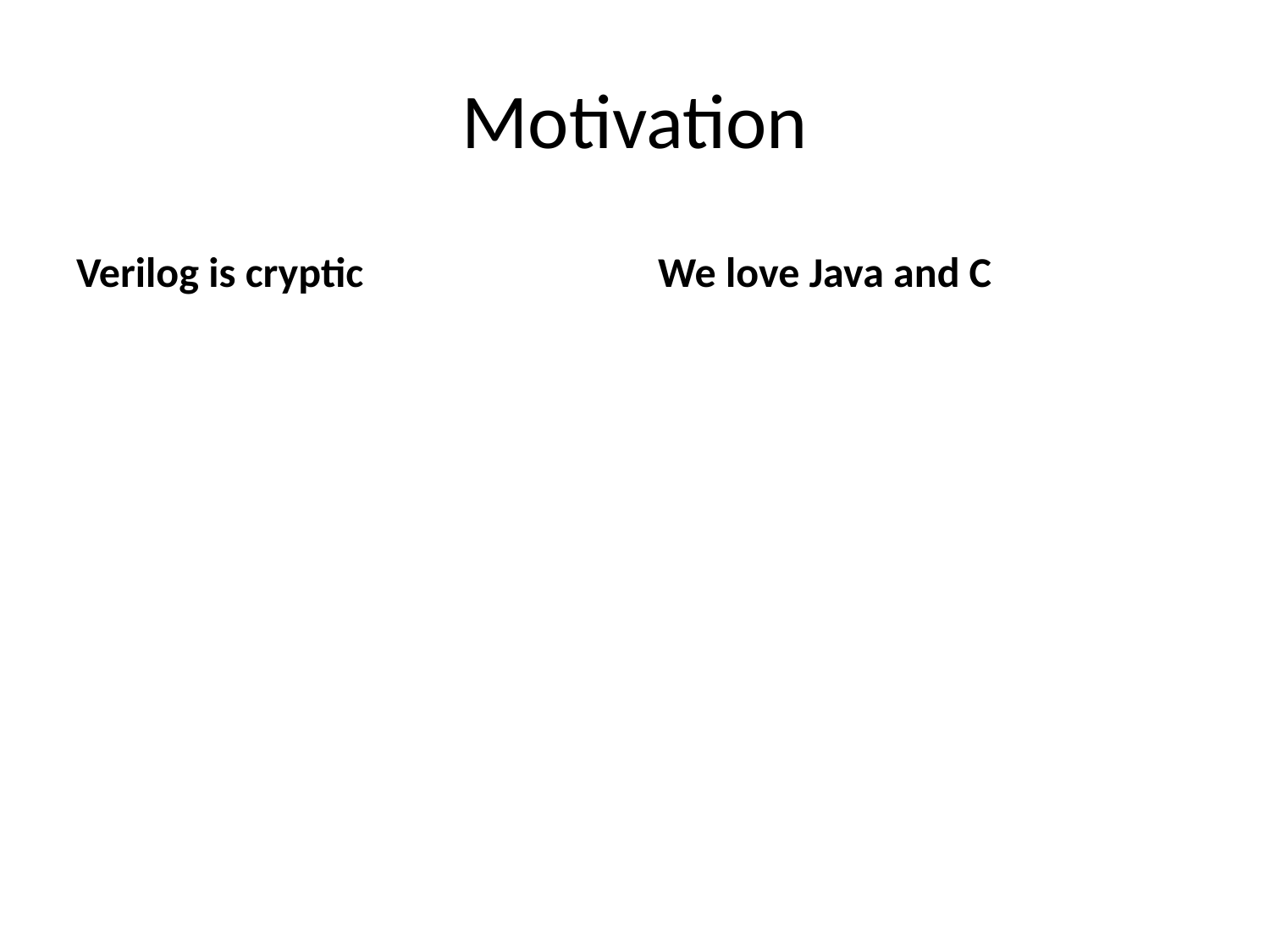

# Motivation
Verilog is cryptic
We love Java and C